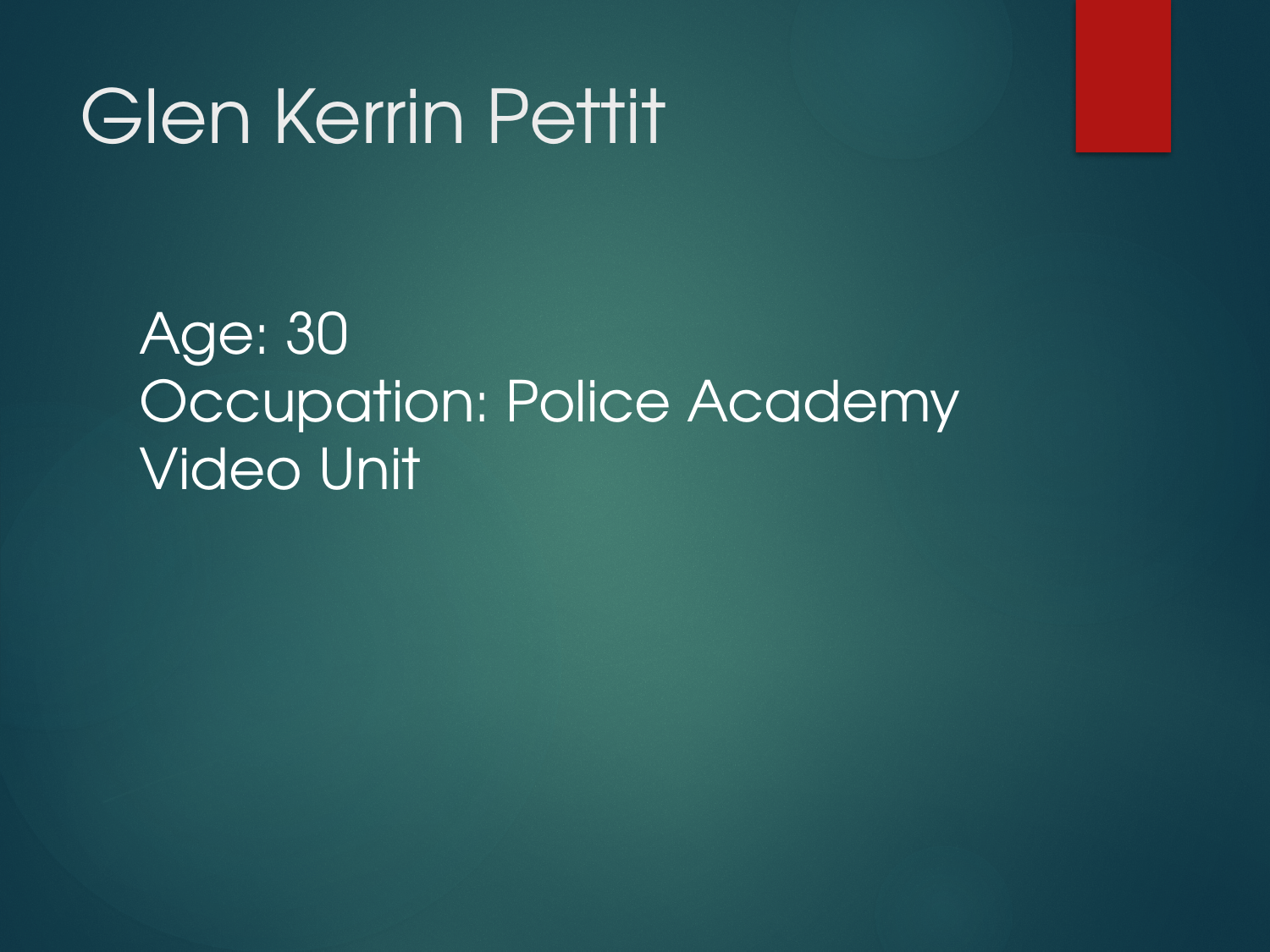

# Glen Kerrin Pettit

Age: 30
Occupation: Police Academy Video Unit